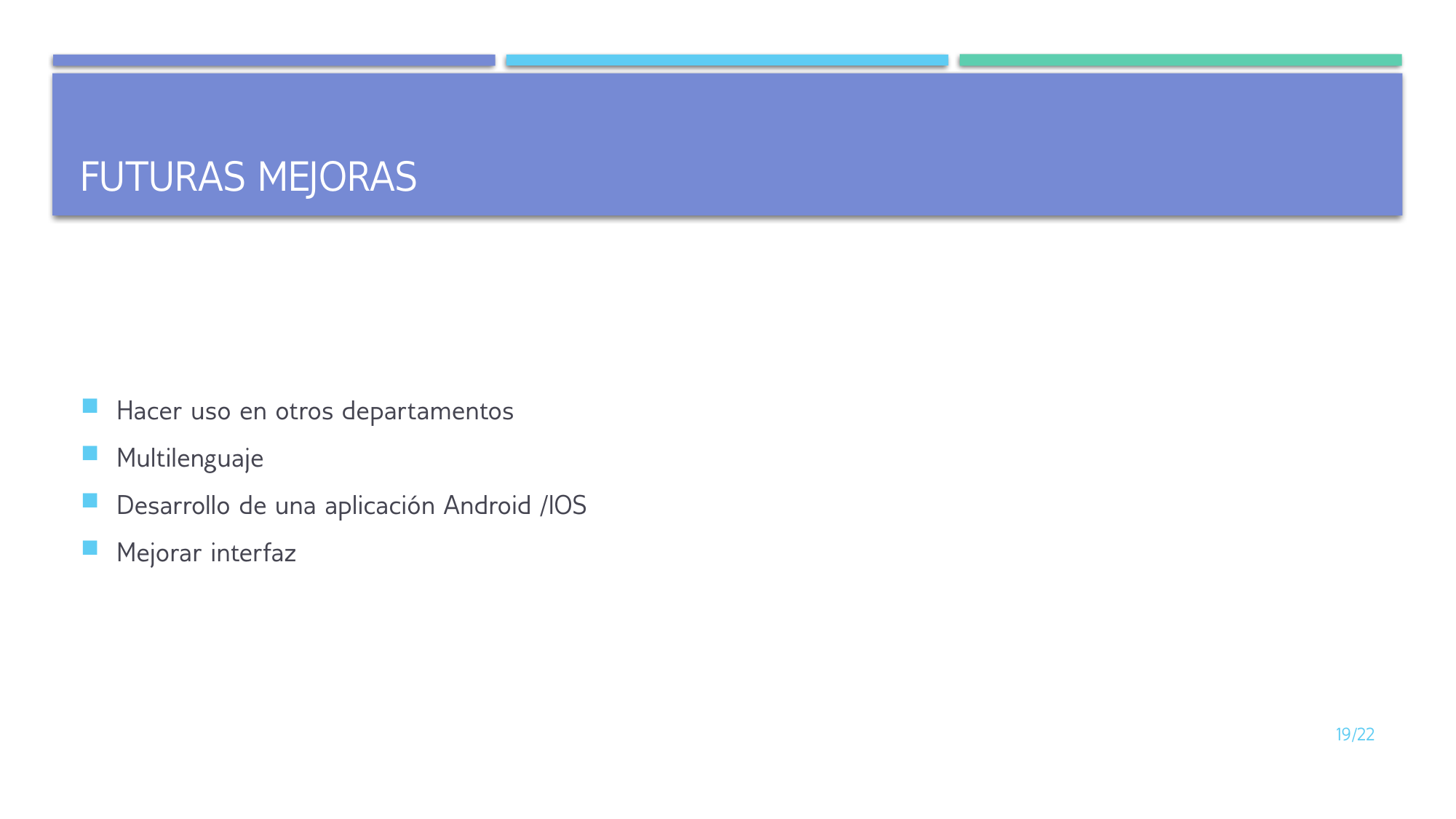

# Futuras mejoras
Hacer uso en otros departamentos
Multilenguaje
Desarrollo de una aplicación Android /IOS
Mejorar interfaz
19/22